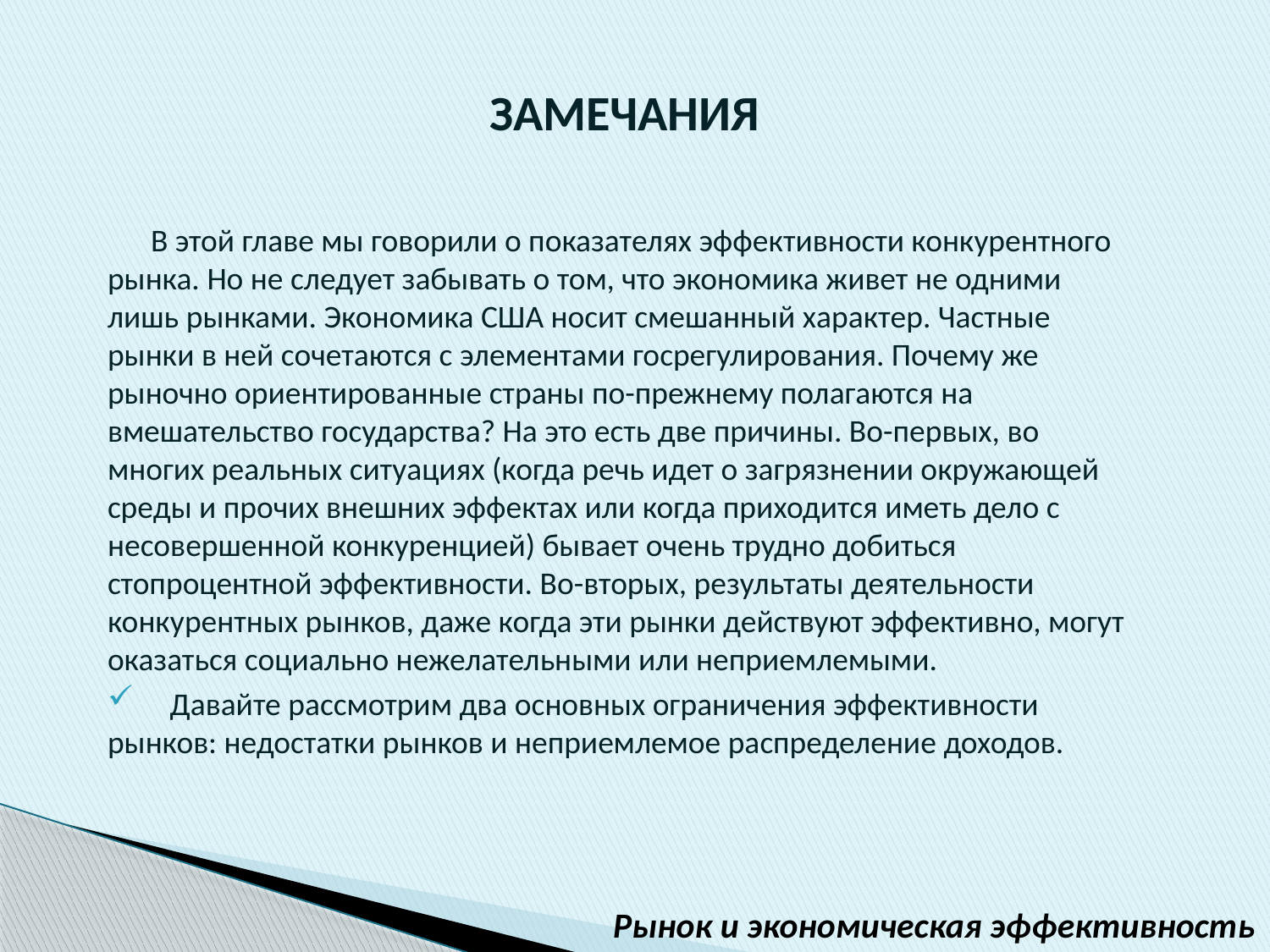

# ЗАМЕЧАНИЯ

      В этой главе мы говорили о показателях эффективности конкурентного рынка. Но не следует забывать о том, что экономика живет не одними лишь рынками. Экономика США носит смешанный характер. Частные рынки в ней сочетаются с элементами госрегулирования. Почему же рыночно ориентированные страны по-прежнему полагаются на вмешательство государства? На это есть две причины. Во-первых, во многих реальных ситуациях (когда речь идет о загрязнении окружающей среды и прочих внешних эффектах или когда приходится иметь дело с несовершенной конкуренцией) бывает очень трудно добиться стопроцентной эффективности. Во-вторых, результаты деятельности конкурентных рынков, даже когда эти рынки действуют эффективно, могут оказаться социально нежелательными или неприемлемыми.
     Давайте рассмотрим два основных ограничения эффективности рынков: недостатки рынков и неприемлемое распределение доходов.

Рынок и экономическая эффективность